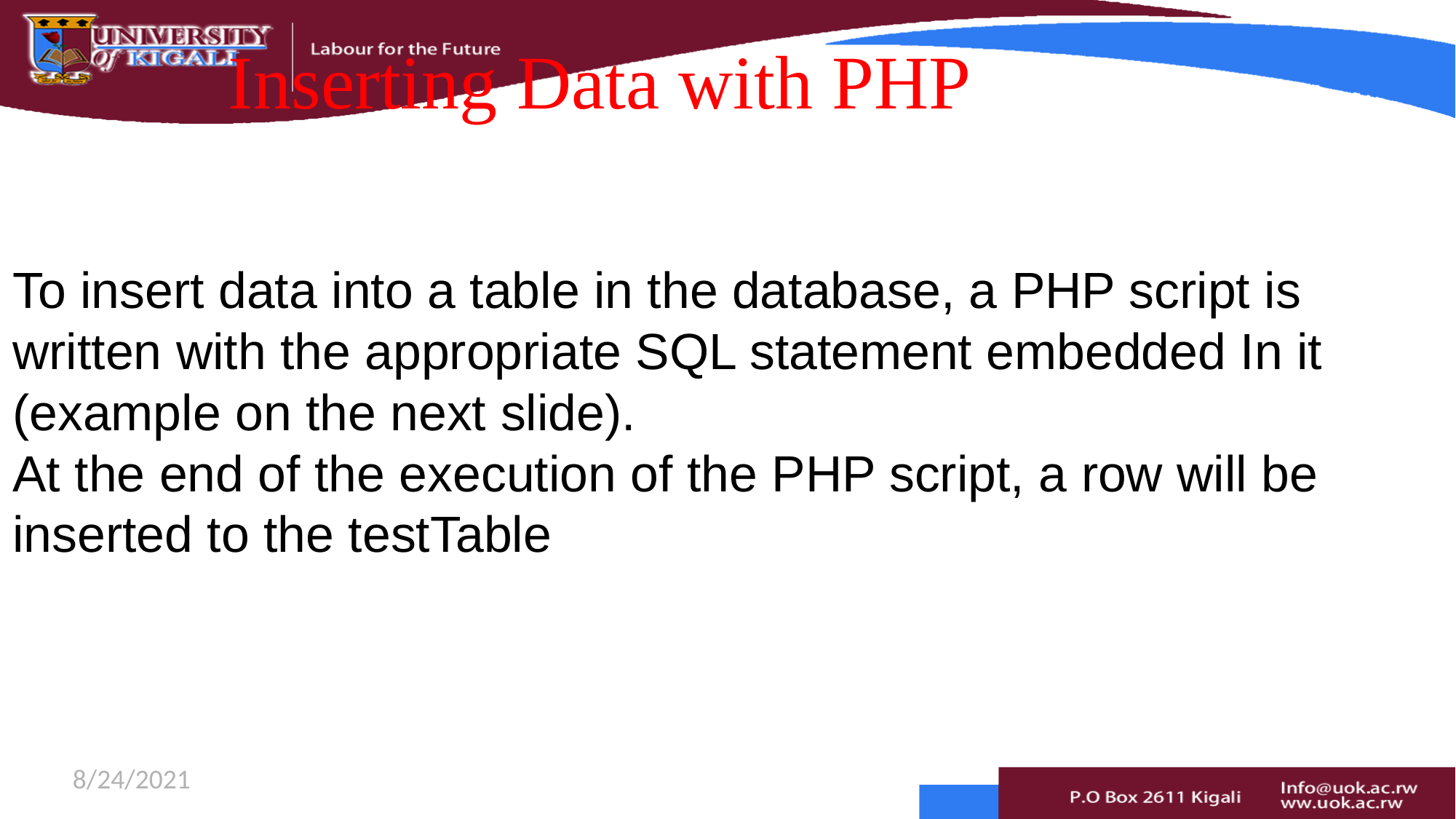

Inserting Data with PHP
To insert data into a table in the database, a PHP script is written with the appropriate SQL statement embedded In it (example on the next slide).
At the end of the execution of the PHP script, a row will be inserted to the testTable
# Inserting Data with PHP
8/24/2021